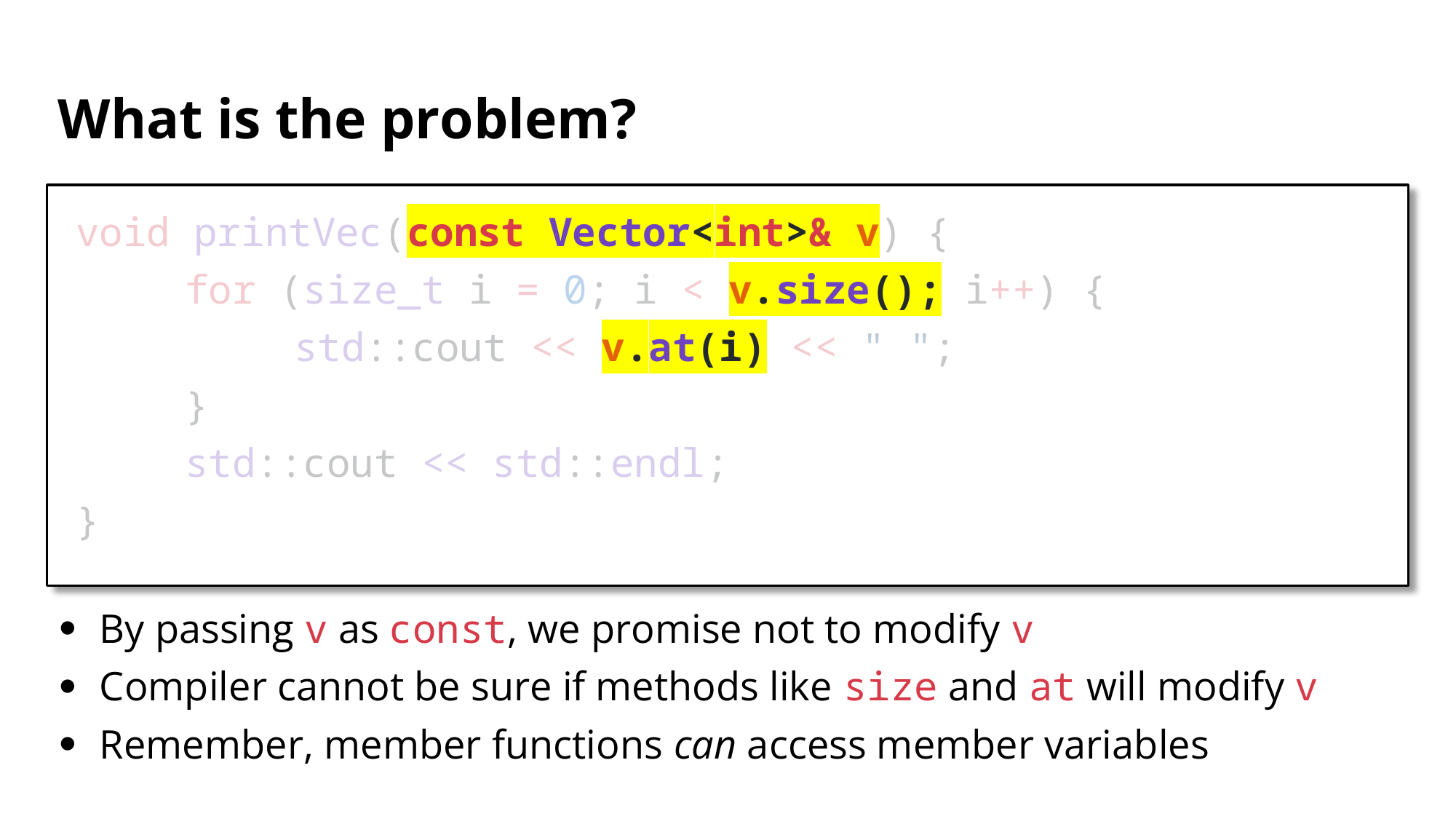

# What is the problem?
void printVec(const Vector<int>& v) {
	for (size_t i = 0; i < v.size(); i++) {
		std::cout << v.at(i) << " ";
	}
	std::cout << std::endl;
}
By passing v as const, we promise not to modify v
Compiler cannot be sure if methods like size and at will modify v
Remember, member functions can access member variables